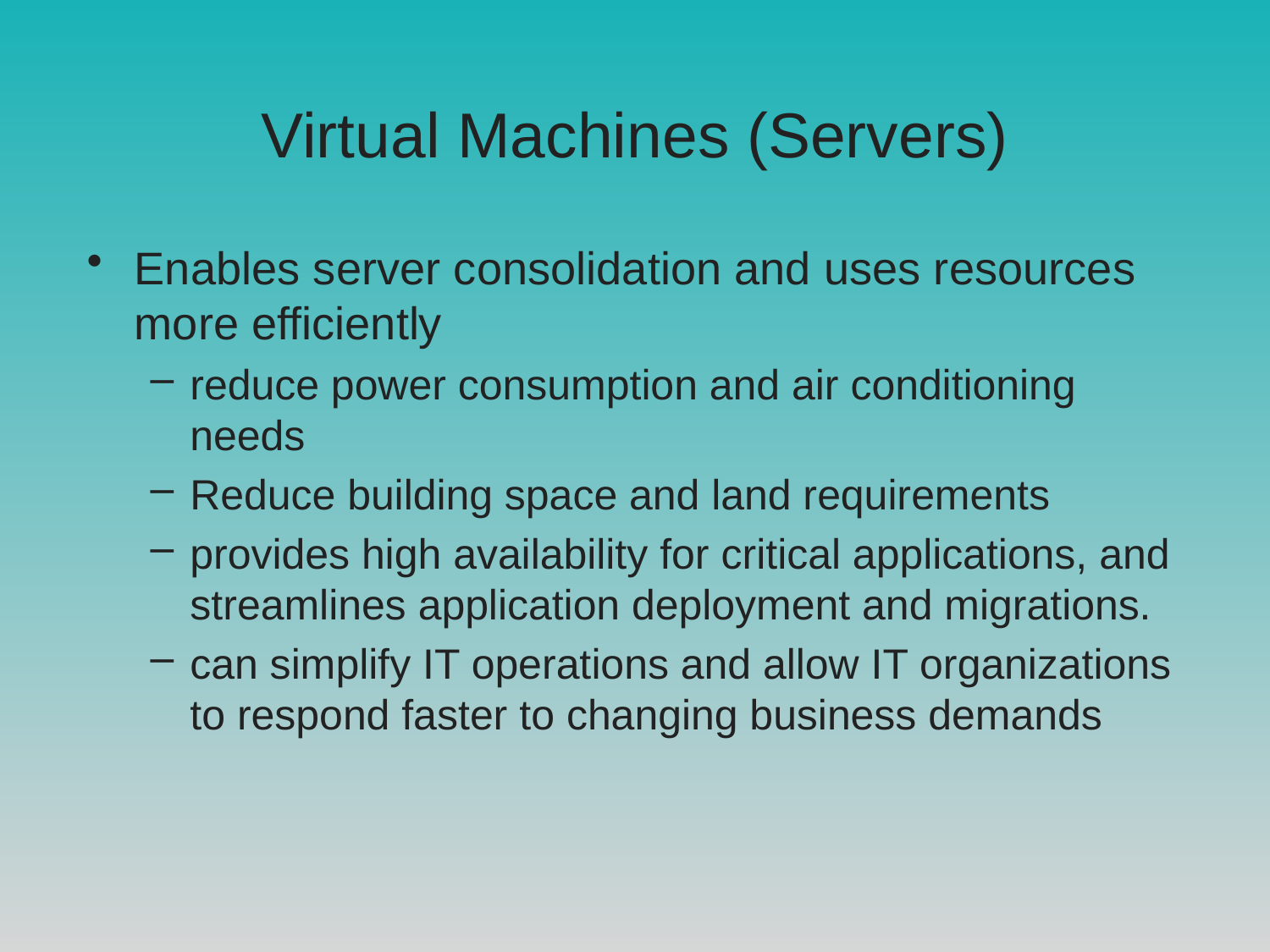

# Virtual Machines (Servers)
Enables server consolidation and uses resources more efficiently
reduce power consumption and air conditioning needs
Reduce building space and land requirements
provides high availability for critical applications, and streamlines application deployment and migrations.
can simplify IT operations and allow IT organizations to respond faster to changing business demands